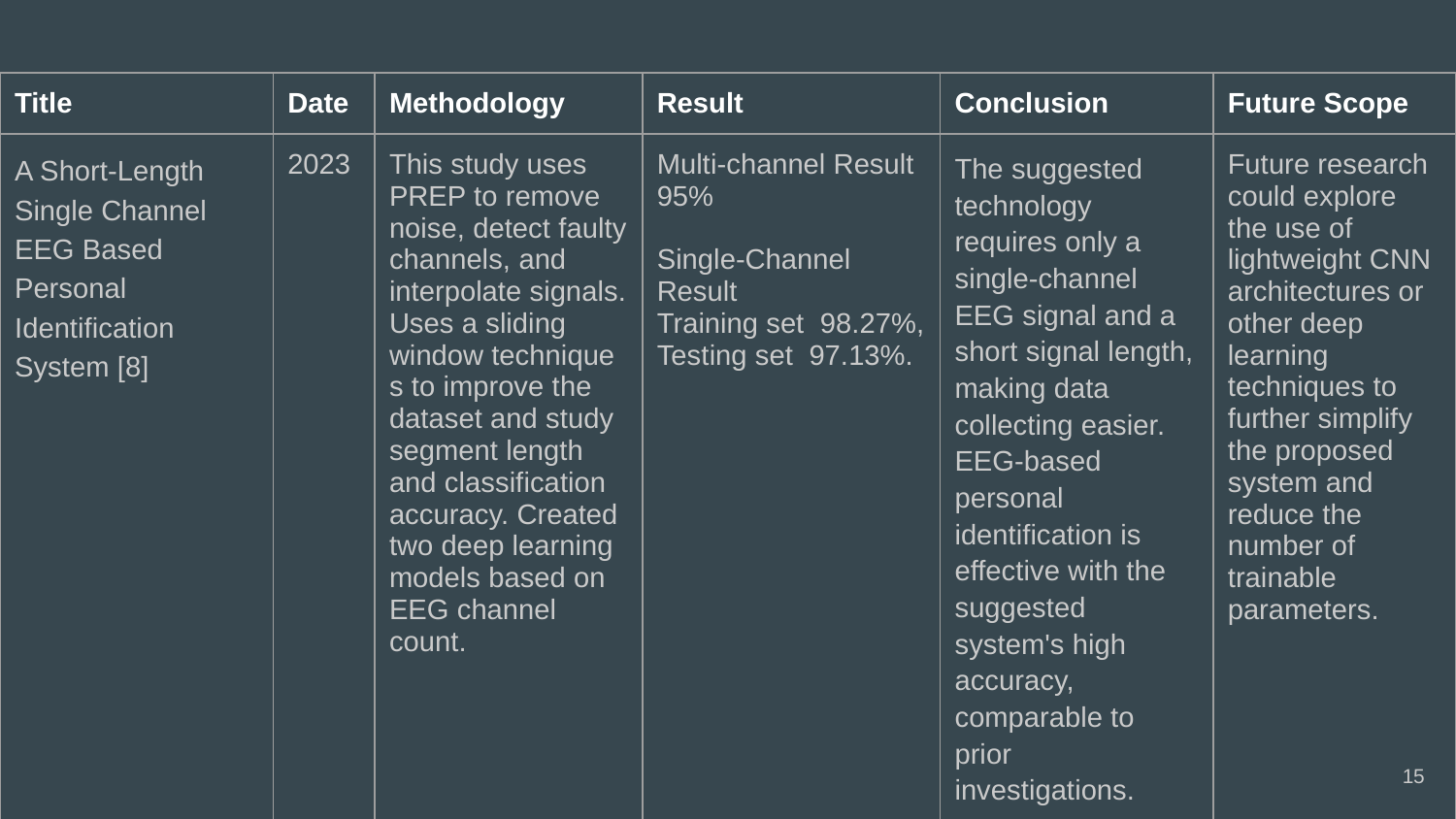

| Title | Date | Methodology | Result | Conclusion | Future Scope |
| --- | --- | --- | --- | --- | --- |
| A Short-Length Single Channel EEG Based Personal Identification System [8] | 2023 | This study uses PREP to remove noise, detect faulty channels, and interpolate signals. Uses a sliding window technique s to improve the dataset and study segment length and classification accuracy. Created two deep learning models based on EEG channel count. | Multi-channel Result 95% Single-Channel Result Training set 98.27%, Testing set 97.13%. | The suggested technology requires only a single-channel EEG signal and a short signal length, making data collecting easier. EEG-based personal identification is effective with the suggested system's high accuracy, comparable to prior investigations. | Future research could explore the use of lightweight CNN architectures or other deep learning techniques to further simplify the proposed system and reduce the number of trainable parameters. |
15